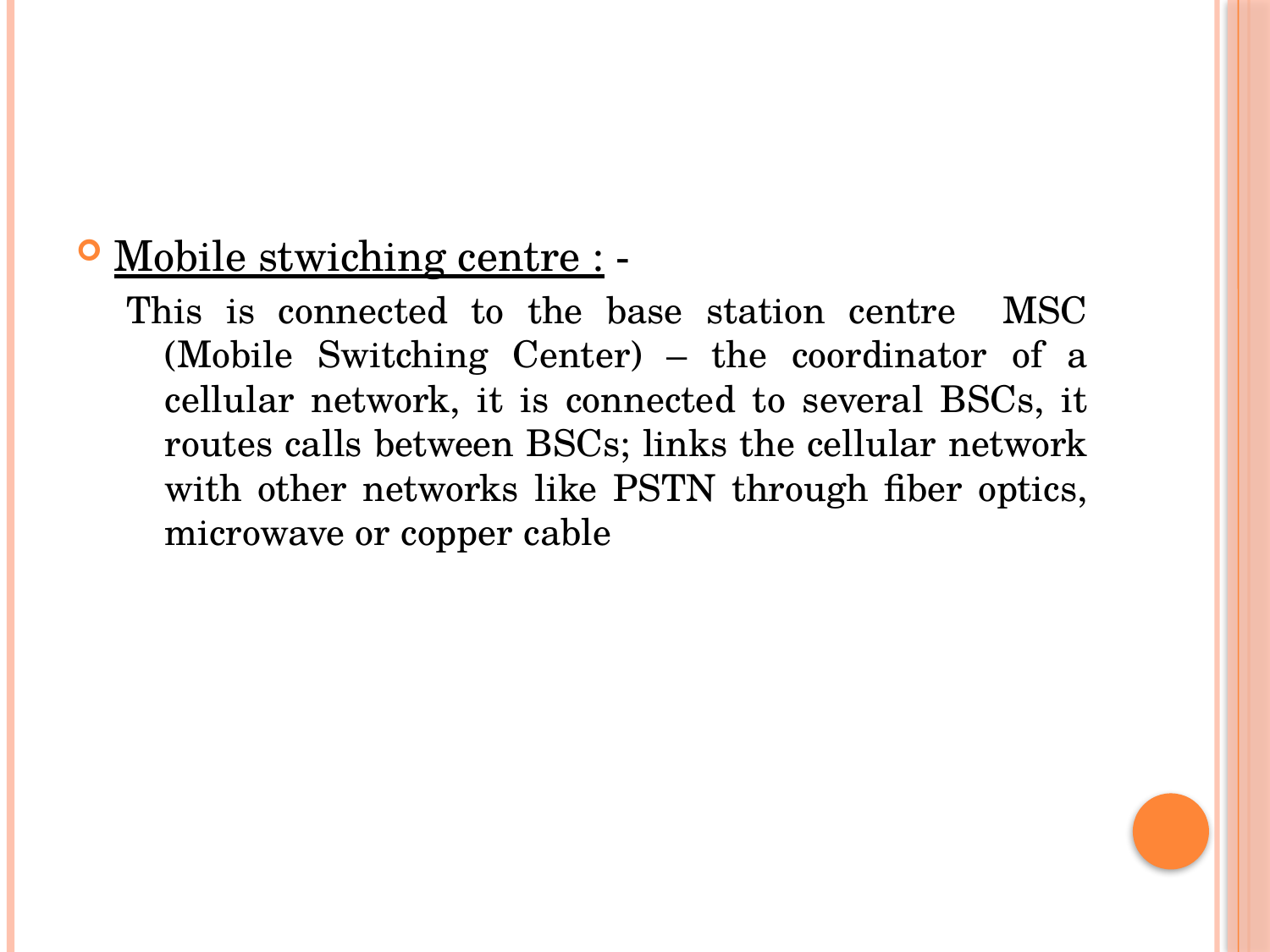

Mobile stwiching centre : -
This is connected to the base station centre  MSC (Mobile Switching Center) – the coordinator of a cellular network, it is connected to several BSCs, it routes calls between BSCs; links the cellular network with other networks like PSTN through fiber optics, microwave or copper cable